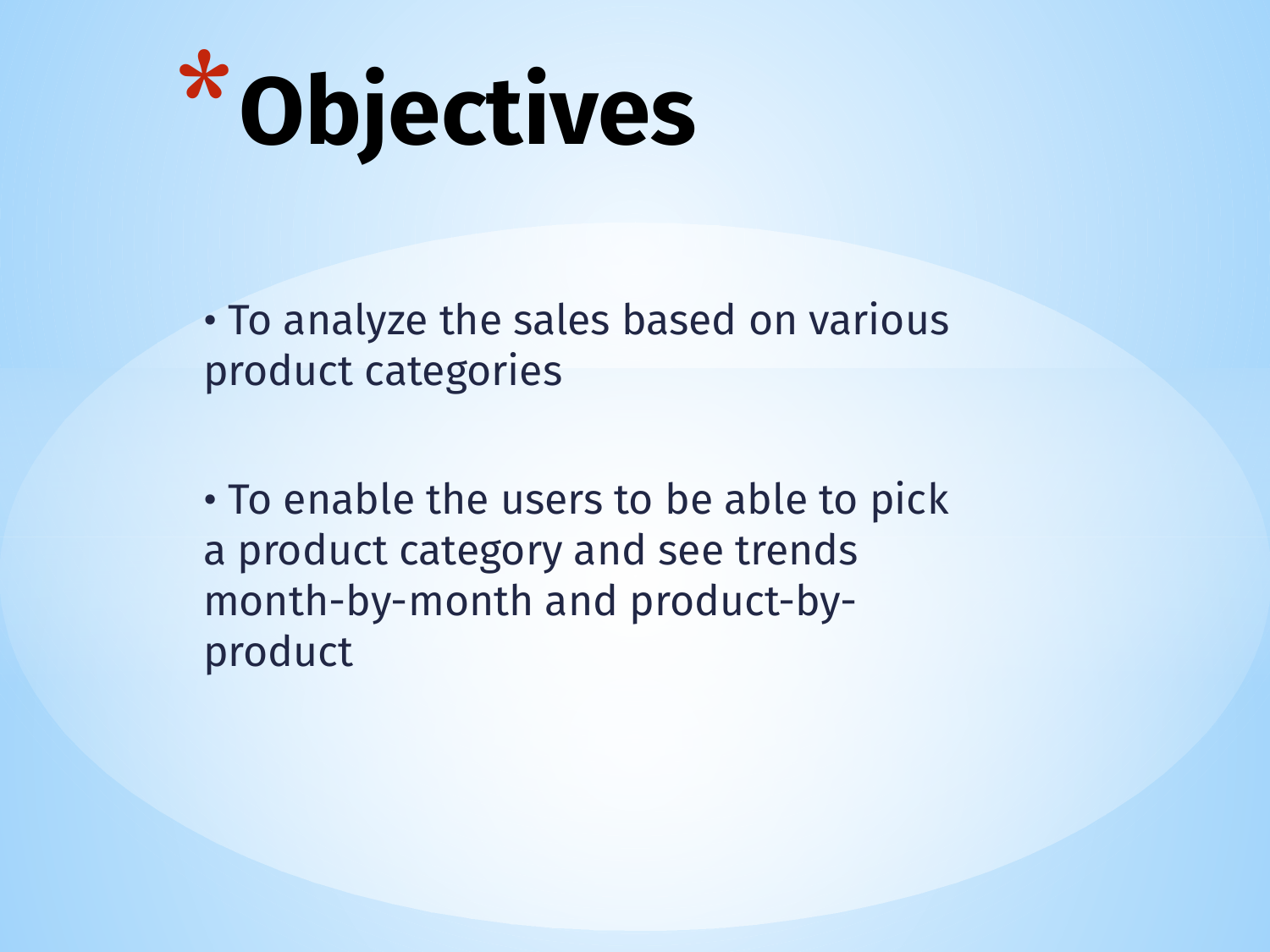

# Objectives
• To analyze the sales based on various product categories

• To enable the users to be able to pick a product category and see trends month-by-month and product-by-product